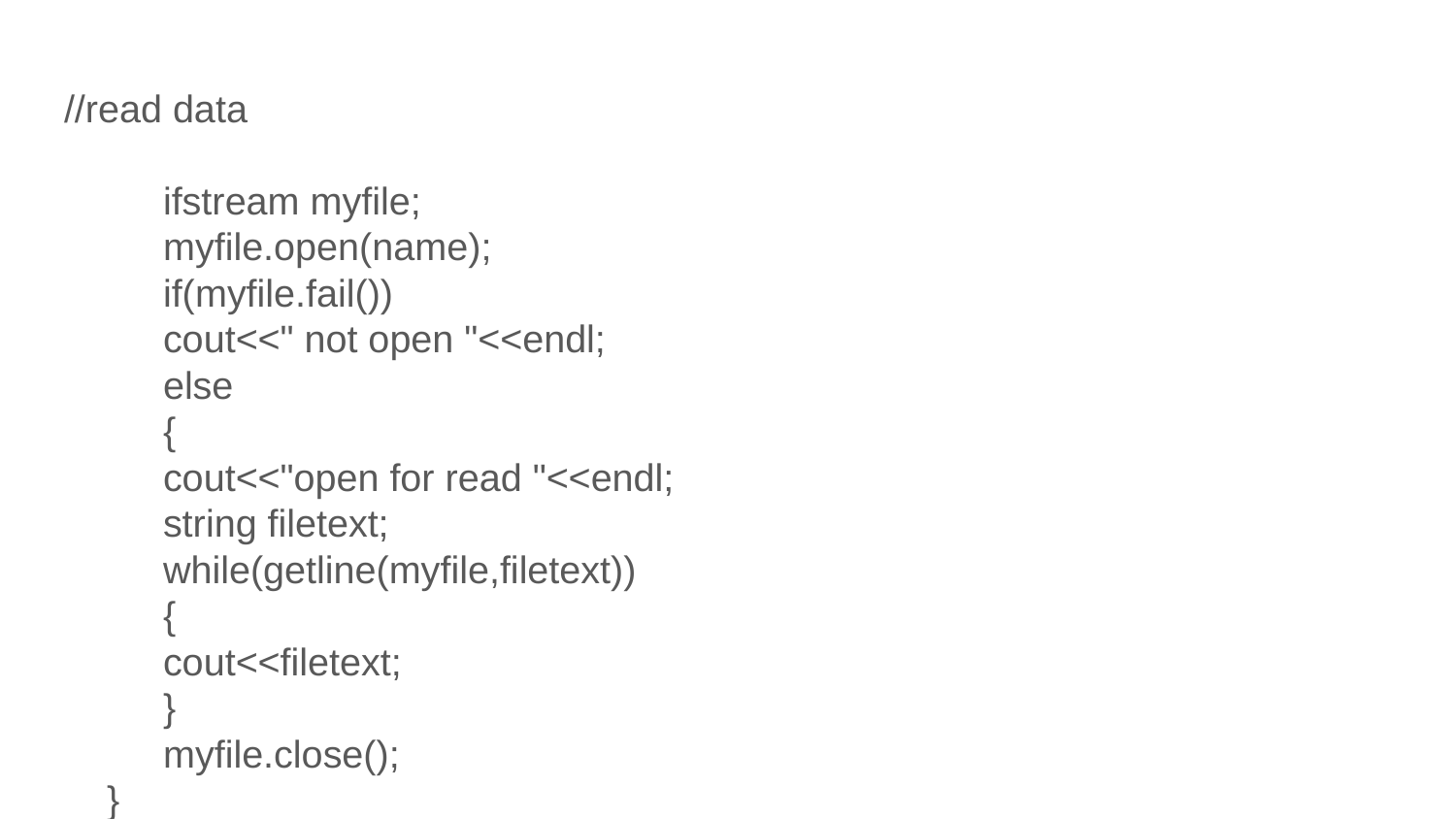

//read data

	ifstream myfile;
	myfile.open(name);
	if(myfile.fail())
	cout<<" not open "<<endl;
	else
	{
	cout<<"open for read "<<endl;
	string filetext;
	while(getline(myfile,filetext))
	{
		cout<<filetext;
	}
	myfile.close();
    }